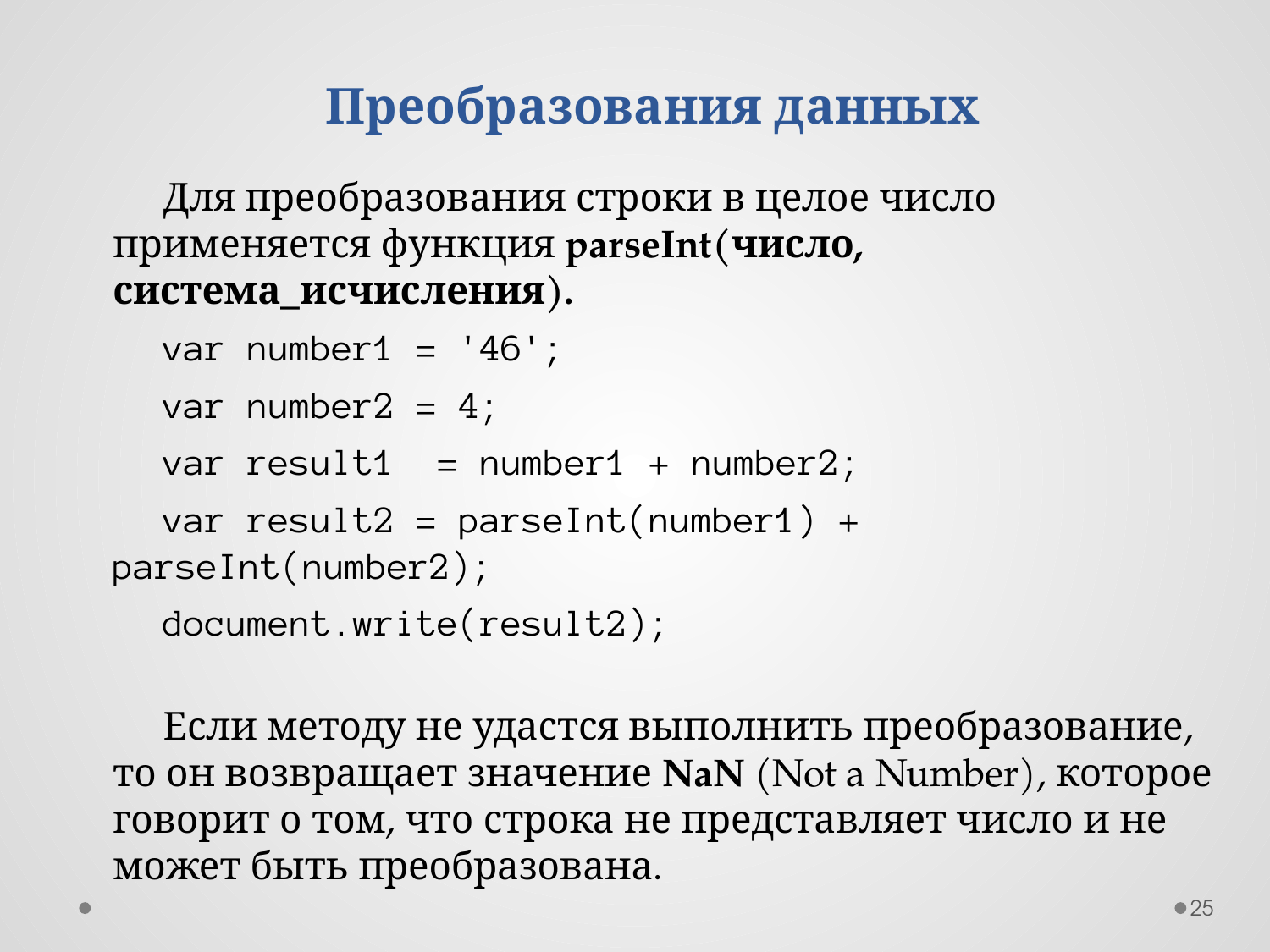

Преобразования данных
Для преобразования строки в целое число применяется функция parseInt(число, система_исчисления).
var number1 = '46';
var number2 = 4;
var result1  = number1 + number2;
var result2 = parseInt(number1) + parseInt(number2);
document.write(result2);

Если методу не удастся выполнить преобразование, то он возвращает значение NaN (Not a Number), которое говорит о том, что строка не представляет число и не может быть преобразована.
25